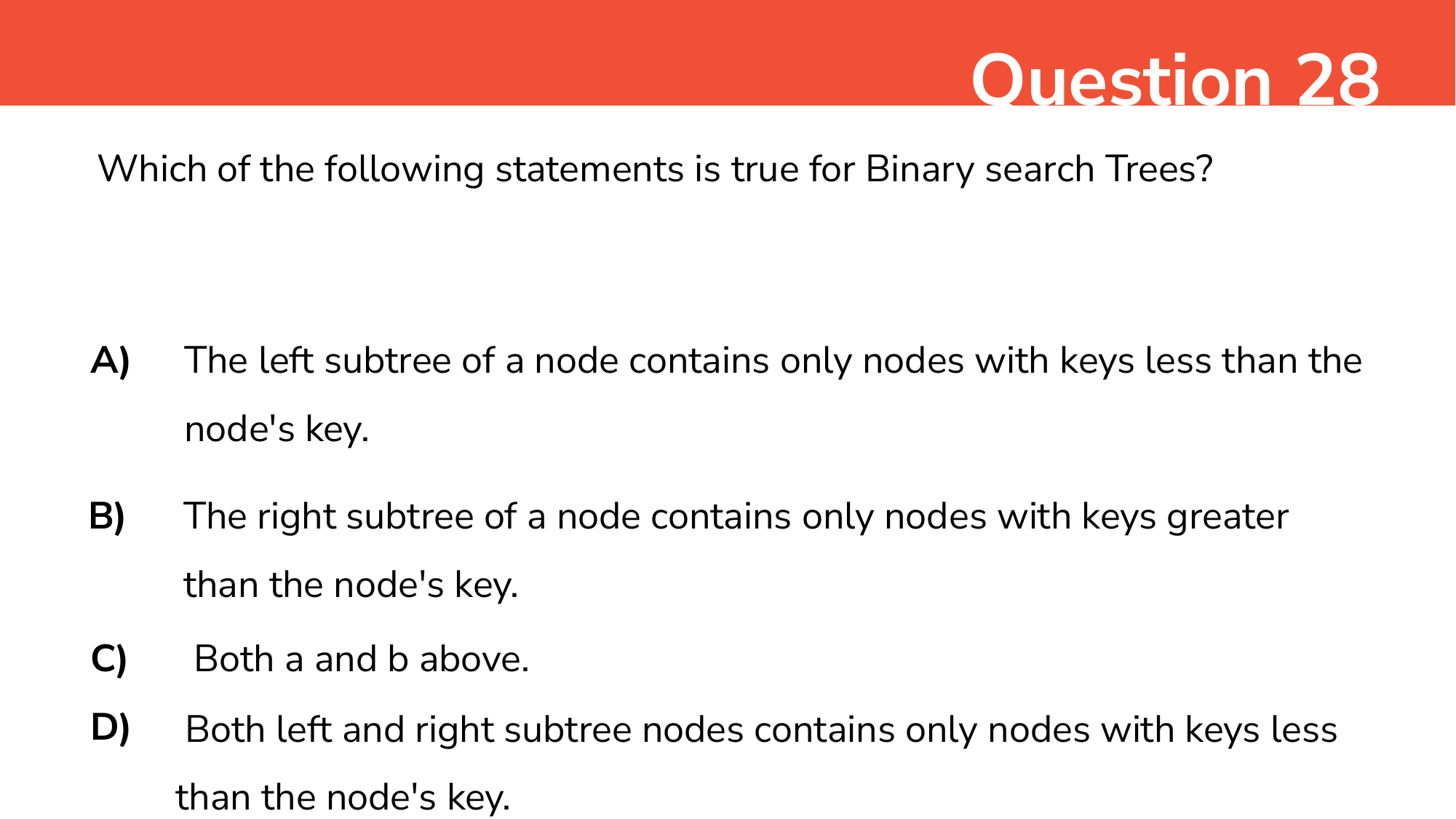

Question 28
 Which of the following statements is true for Binary search Trees?
A)
The left subtree of a node contains only nodes with keys less than the node's key.
B)
The right subtree of a node contains only nodes with keys greater than the node's key.
C)
 Both a and b above.
D)
 Both left and right subtree nodes contains only nodes with keys less than the node's key.